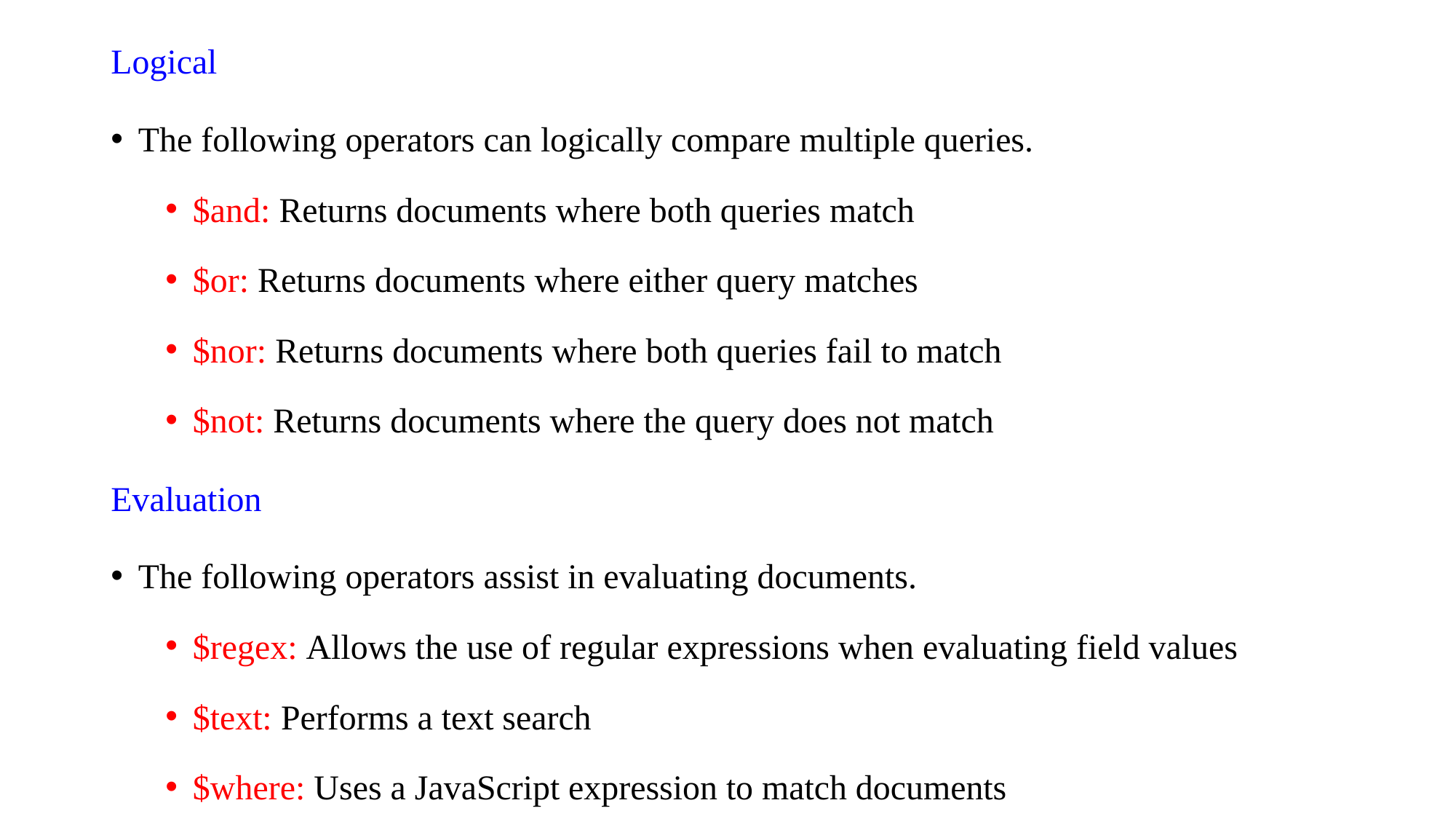

Logical
The following operators can logically compare multiple queries.
$and: Returns documents where both queries match
$or: Returns documents where either query matches
$nor: Returns documents where both queries fail to match
$not: Returns documents where the query does not match
Evaluation
The following operators assist in evaluating documents.
$regex: Allows the use of regular expressions when evaluating field values
$text: Performs a text search
$where: Uses a JavaScript expression to match documents